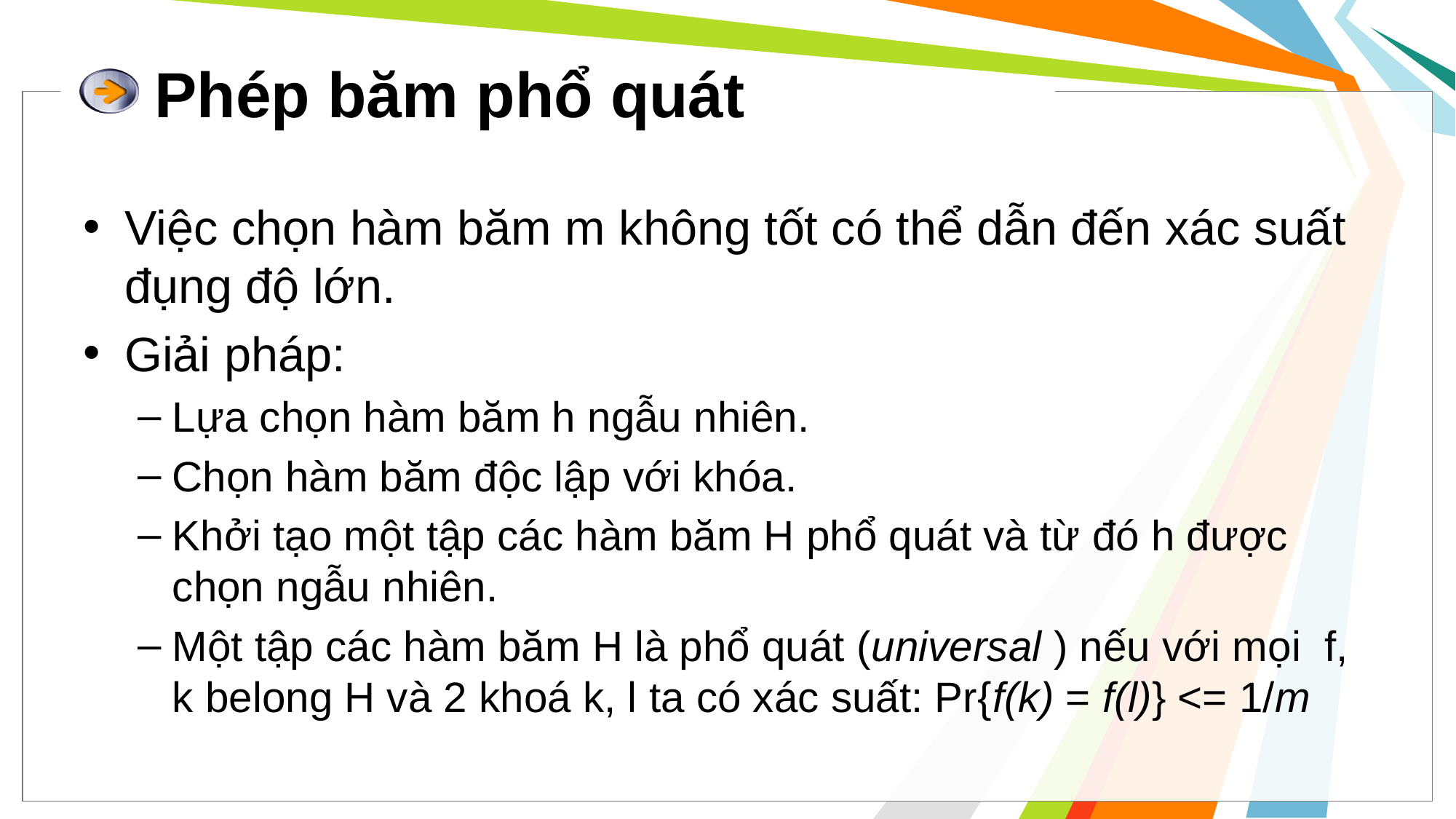

# Phép băm phổ quát
Việc chọn hàm băm m không tốt có thể dẫn đến xác suất đụng độ lớn.
Giải pháp:
Lựa chọn hàm băm h ngẫu nhiên.
Chọn hàm băm độc lập với khóa.
Khởi tạo một tập các hàm băm H phổ quát và từ đó h được chọn ngẫu nhiên.
Một tập các hàm băm H là phổ quát (universal ) nếu với mọi  f, k belong H và 2 khoá k, l ta có xác suất: Pr{f(k) = f(l)} <= 1/m